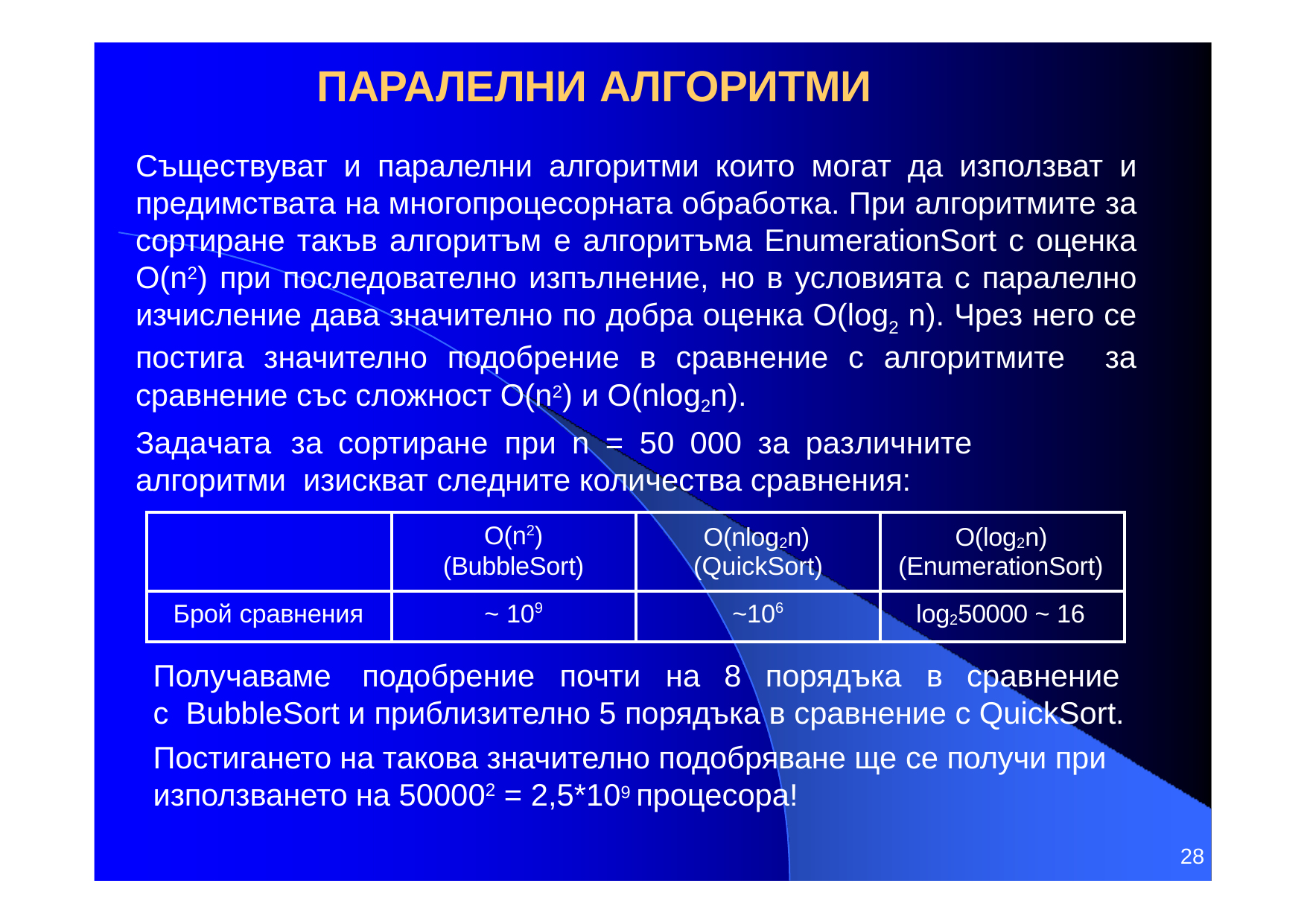

# ПАРАЛЕЛНИ АЛГОРИТМИ
Съществуват и паралелни алгоритми които могат да използват и предимствата на многопроцесорната обработка. При алгоритмите за сортиране такъв алгоритъм е алгоритъма EnumerationSort с оценка О(n2) при последователно изпълнение, но в условията с паралелно изчисление дава значително по добра оценка О(log2 n). Чрез него се постига значително подобрение в сравнение с алгоритмите  за сравнение със сложност О(n2) и O(nlog2n).
Задачата	за	сортиране	при	n	=	50	000	за	различните	алгоритми  изискват следните количества сравнения:
|  | О(n2) (BubbleSort) | O(nlog2n) (QuickSort) | O(log2n) (EnumerationSort) |
| --- | --- | --- | --- |
| Брой сравнения | ~ 109 | ~106 | log250000 ~ 16 |
Получаваме	подобрение	почти	на	8	порядъка	в	сравнение	с  BubbleSort и приблизително 5 порядъка в сравнение с QuickSort.
Постигането на такова значително подобряване ще се получи при  използването на 500002 = 2,5*109 процесора!
28